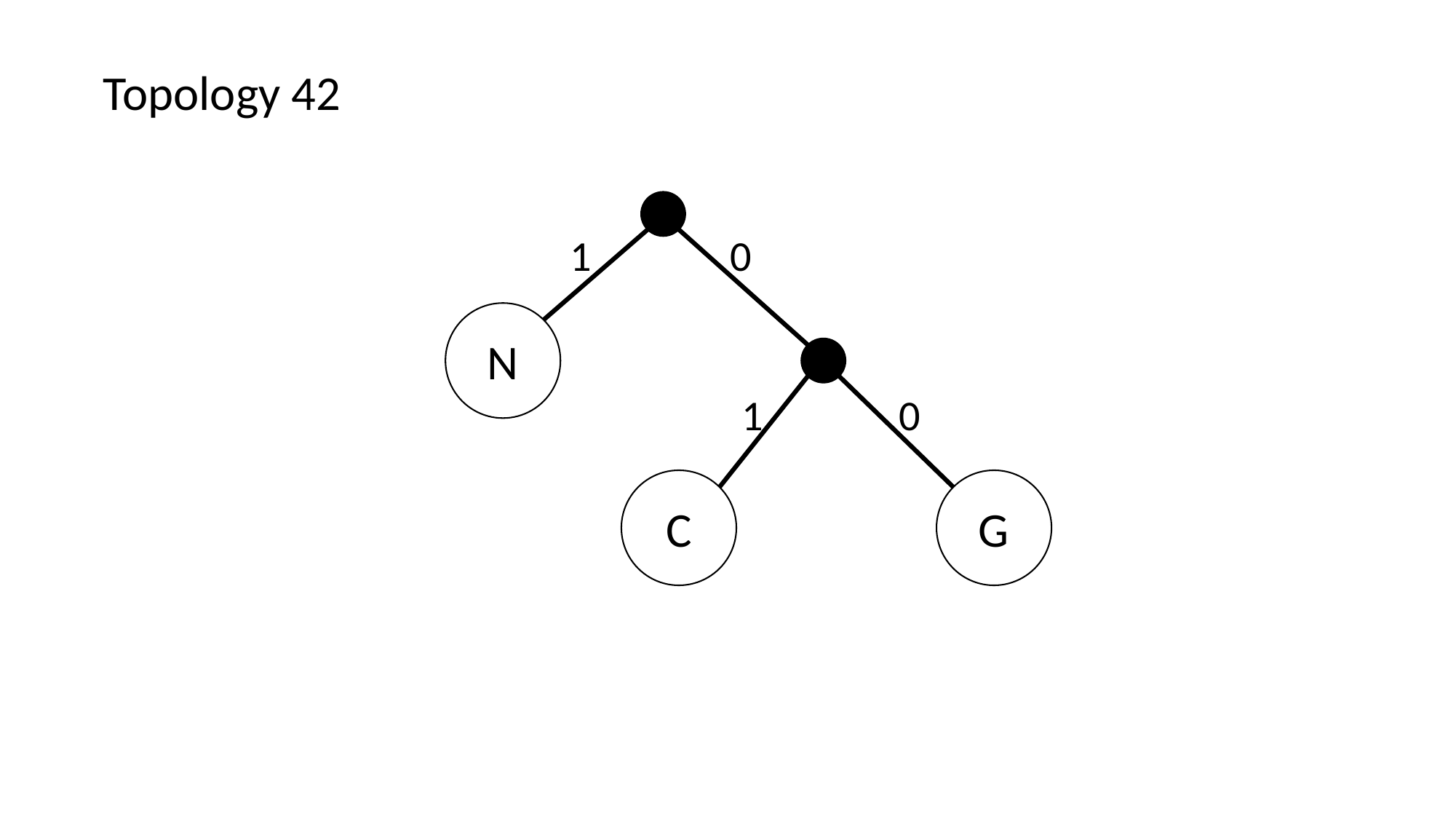

Topology 42

1
0
N

1
0
G
C